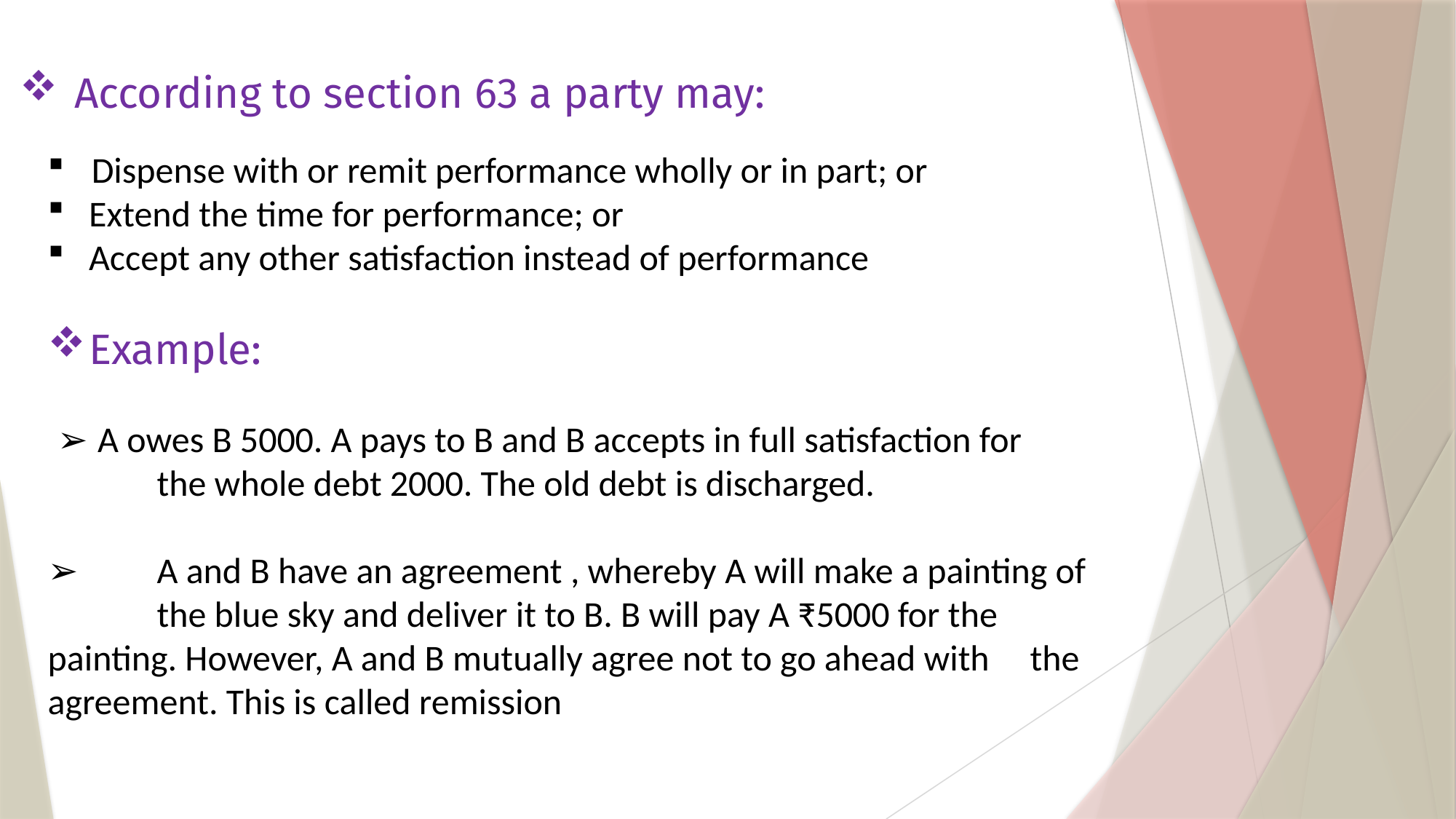

# According to section 63 a party may:
 Dispense with or remit performance wholly or in part; or
Extend the time for performance; or
Accept any other satisfaction instead of performance

Example:

 ➢ A owes B 5000. A pays to B and B accepts in full satisfaction for 	the whole debt 2000. The old debt is discharged.

➢ 	A and B have an agreement , whereby A will make a painting of 	the blue sky and deliver it to B. B will pay A ₹5000 for the 	painting. However, A and B mutually agree not to go ahead with 	the agreement. This is called remission